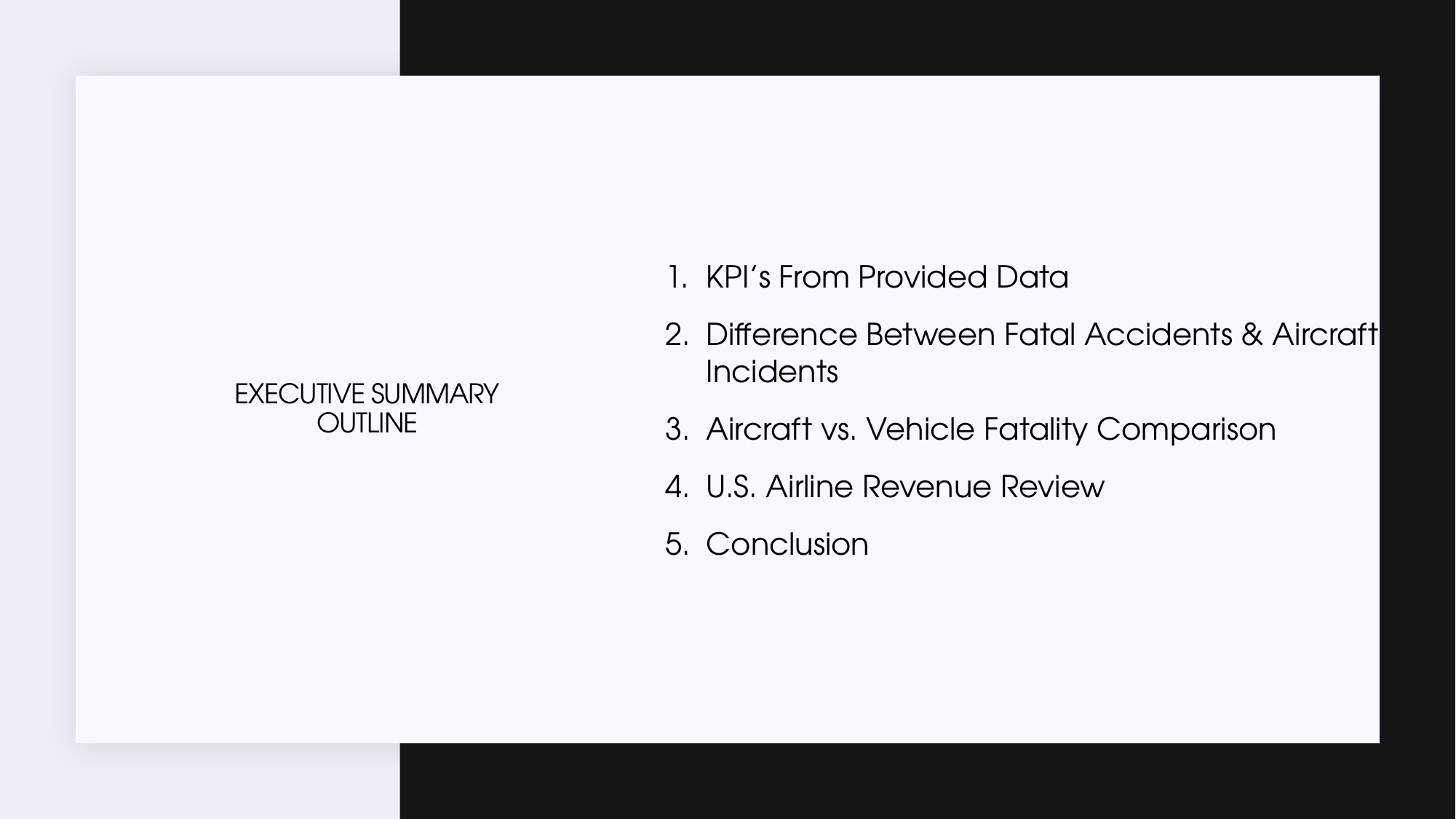

KPI’s From Provided Data
Difference Between Fatal Accidents & Aircraft Incidents
Aircraft vs. Vehicle Fatality Comparison
U.S. Airline Revenue Review
Conclusion
# Executive Summary OUTLINE